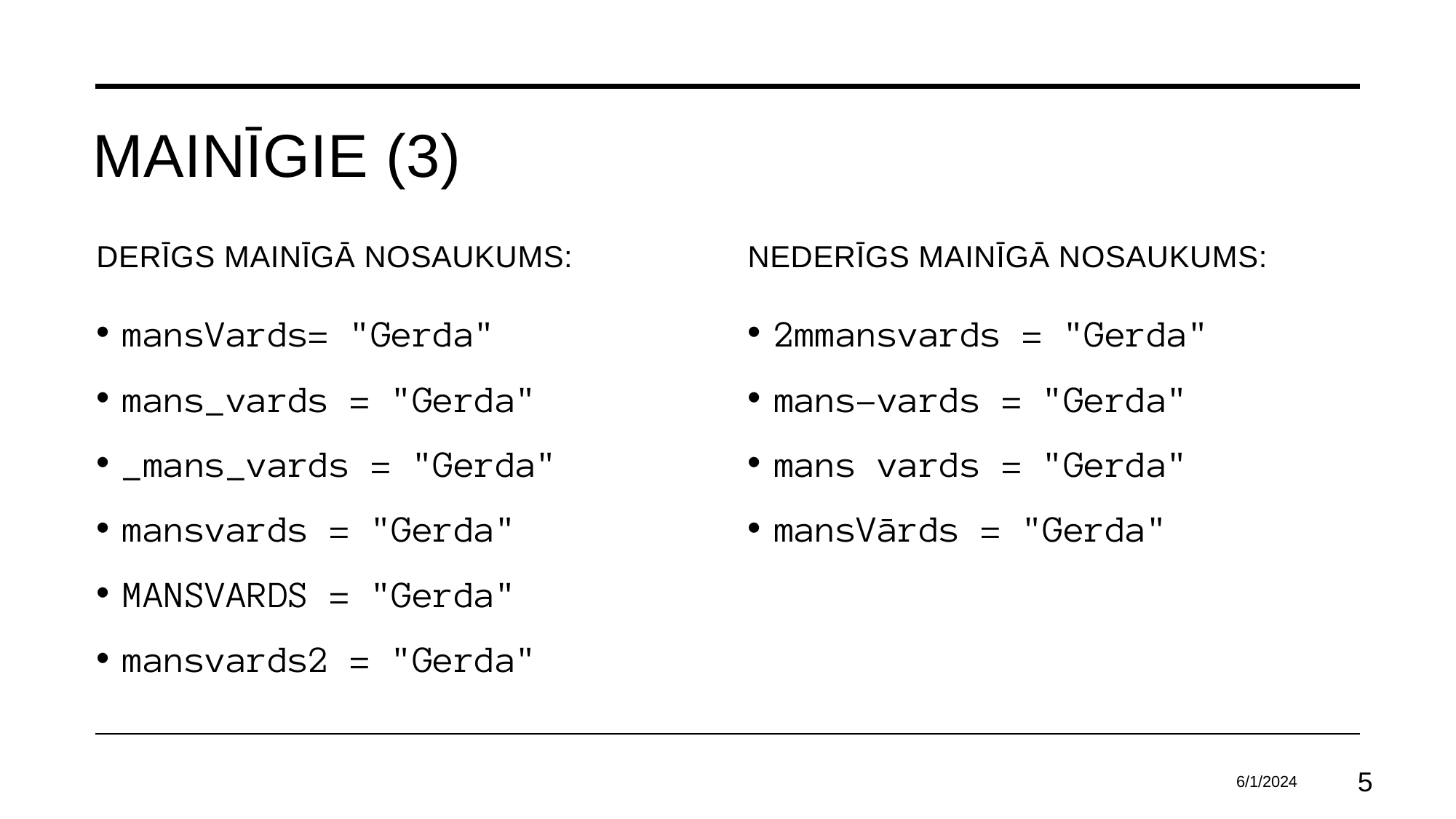

# MAINĪGIE (3)
Derīgs mainīgā nosaukums:
nederīgs mainīgā nosaukums:
mansVards= "Gerda"
mans_vards = "Gerda"
_mans_vards = "Gerda"
mansvards = "Gerda"
MANSVARDS = "Gerda"
mansvards2 = "Gerda"
2mmansvards = "Gerda"
mans-vards = "Gerda"
mans vards = "Gerda"
mansVārds = "Gerda"

6/1/2024
5